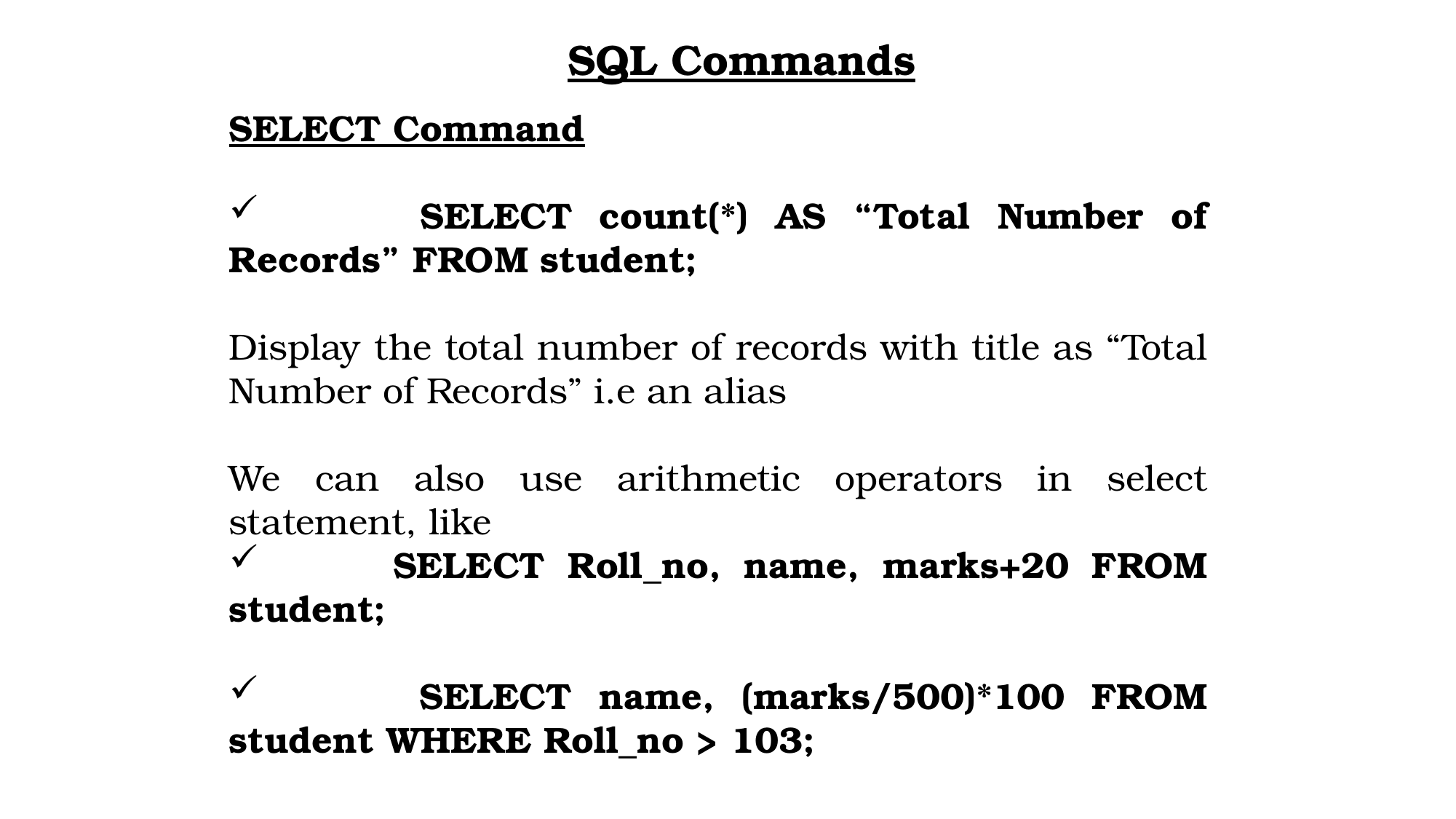

SQL Commands
SELECT Command

      SELECT count(*) AS “Total Number of Records” FROM student;

Display the total number of records with title as “Total Number of Records” i.e an alias

We can also use arithmetic operators in select statement, like
      SELECT Roll_no, name, marks+20 FROM student;

      SELECT name, (marks/500)*100 FROM student WHERE Roll_no > 103;